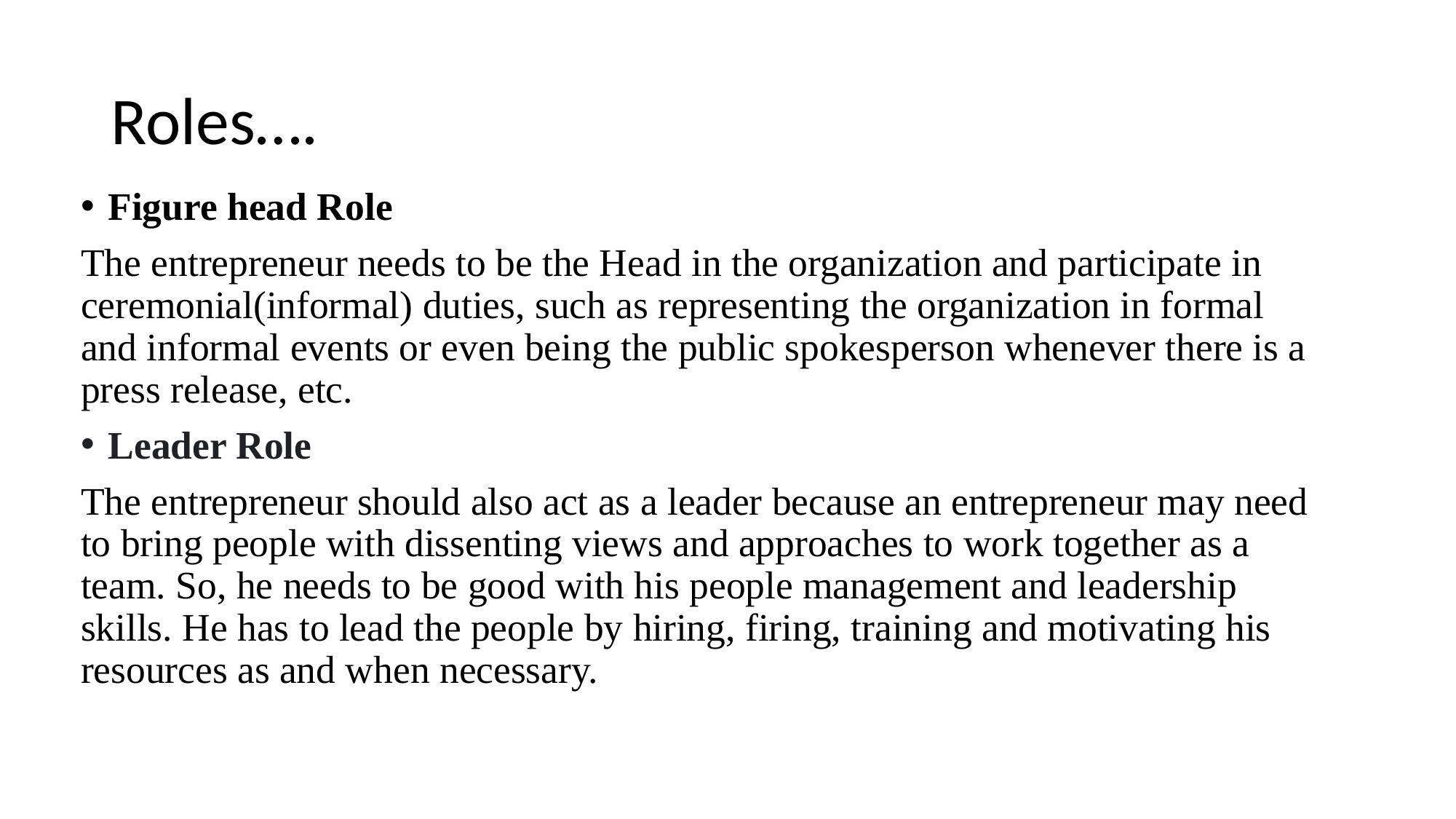

# Roles….
Figure head Role
The entrepreneur needs to be the Head in the organization and participate in ceremonial(informal) duties, such as representing the organization in formal and informal events or even being the public spokesperson whenever there is a press release, etc.
Leader Role
The entrepreneur should also act as a leader because an entrepreneur may need to bring people with dissenting views and approaches to work together as a team. So, he needs to be good with his people management and leadership skills. He has to lead the people by hiring, firing, training and motivating his resources as and when necessary.